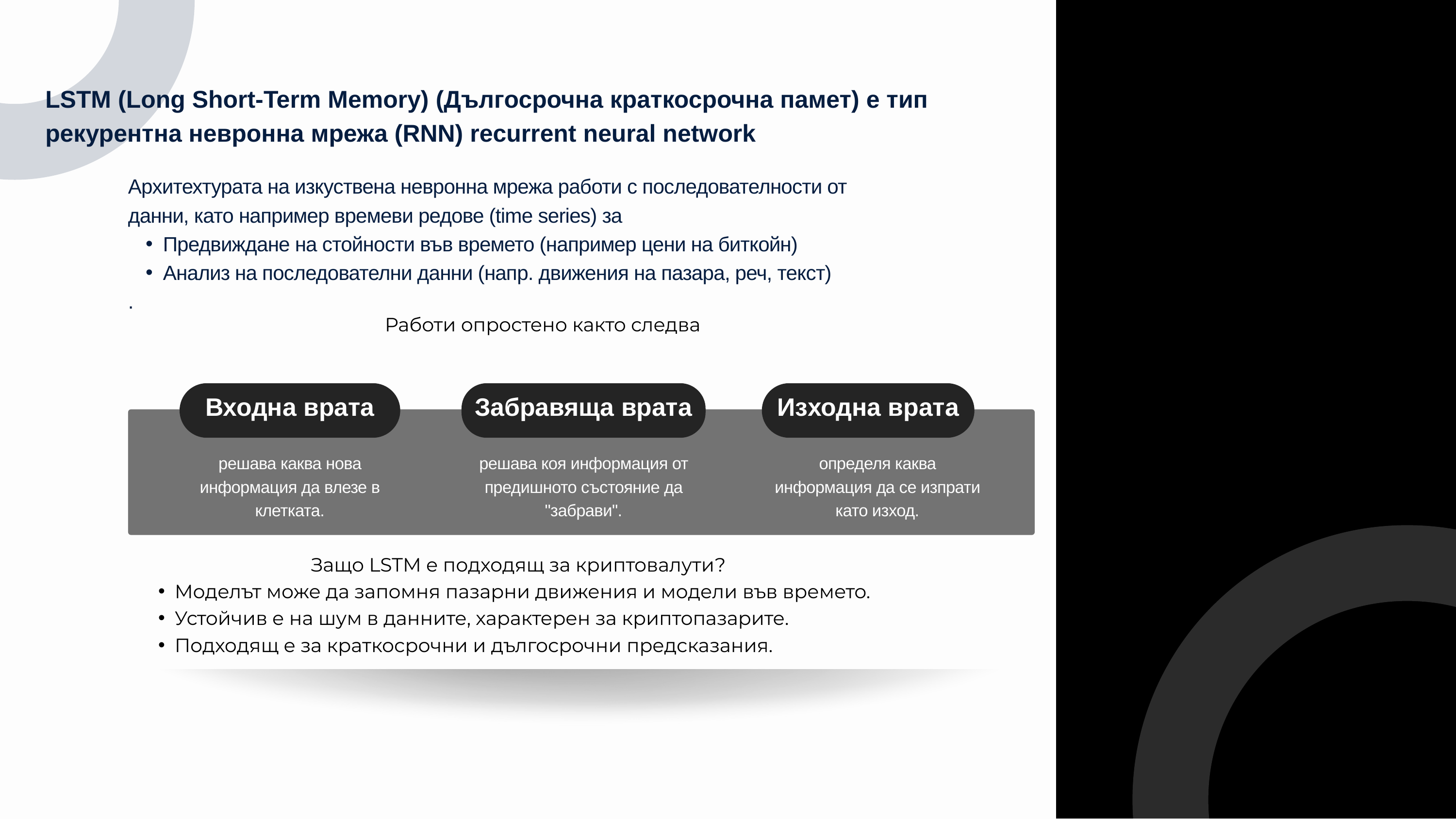

LSTM (Long Short-Term Memory) (Дългосрочна краткосрочна памет) е тип рекурентна невронна мрежа (RNN) recurrent neural network
Архитехтурата на изкуствена невронна мрежа работи с последователности от данни, като например времеви редове (time series) за
Предвиждане на стойности във времето (например цени на биткойн)
Анализ на последователни данни (напр. движения на пазара, реч, текст)
.
Работи опростено както следва

Входна врата

Забравяща врата

Изходна врата

решава каква нова информация да влезе в клетката.
решава коя информация от предишното състояние да "забрави".
определя каква информация да се изпрати като изход.
Защо LSTM е подходящ за криптовалути?
Моделът може да запомня пазарни движения и модели във времето.
Устойчив е на шум в данните, характерен за криптопазарите.
Подходящ е за краткосрочни и дългосрочни предсказания.